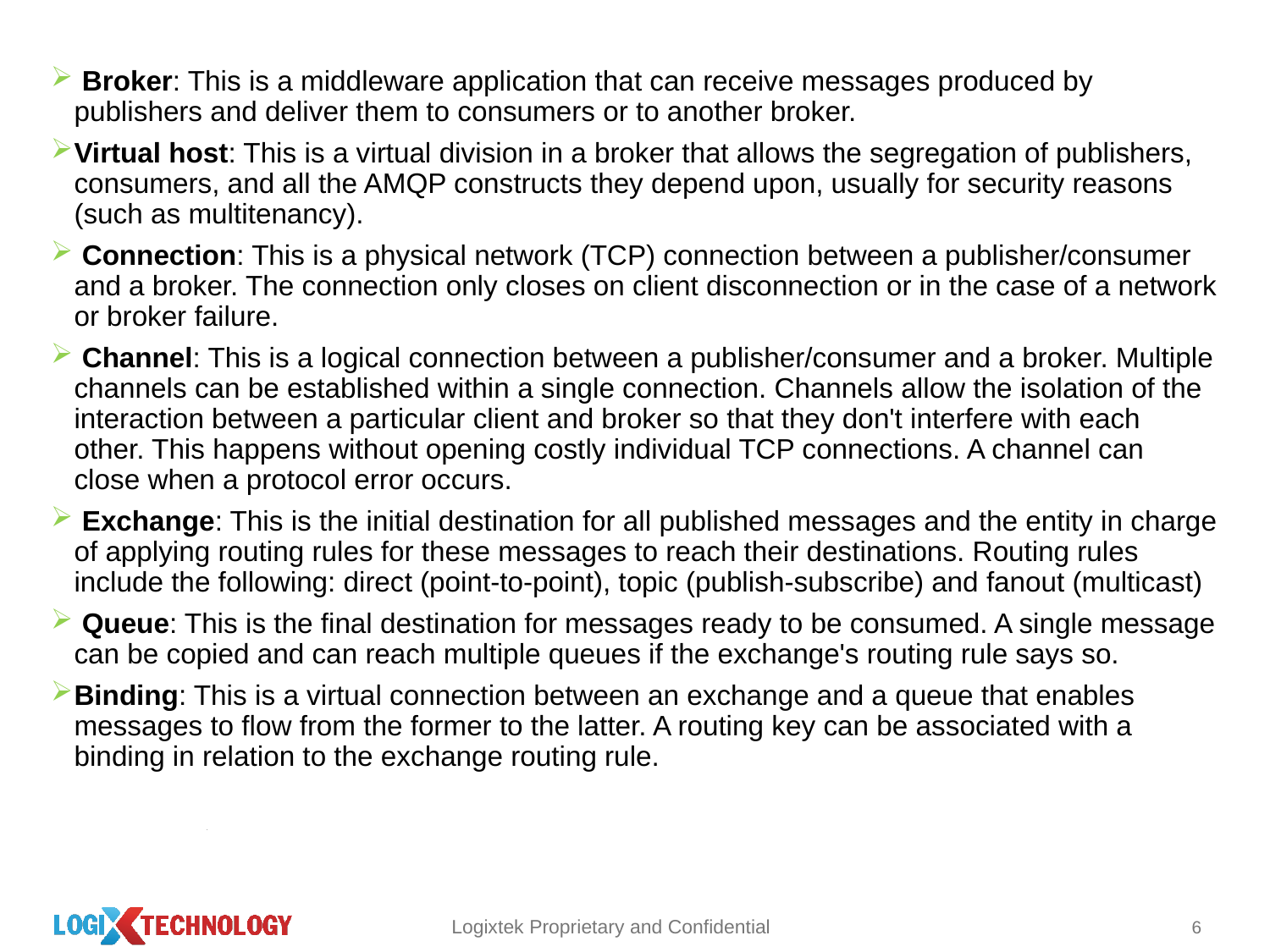

Broker: This is a middleware application that can receive messages produced by publishers and deliver them to consumers or to another broker.
Virtual host: This is a virtual division in a broker that allows the segregation of publishers, consumers, and all the AMQP constructs they depend upon, usually for security reasons (such as multitenancy).
 Connection: This is a physical network (TCP) connection between a publisher/consumer and a broker. The connection only closes on client disconnection or in the case of a network or broker failure.
 Channel: This is a logical connection between a publisher/consumer and a broker. Multiple channels can be established within a single connection. Channels allow the isolation of the interaction between a particular client and broker so that they don't interfere with each other. This happens without opening costly individual TCP connections. A channel can close when a protocol error occurs.
 Exchange: This is the initial destination for all published messages and the entity in charge of applying routing rules for these messages to reach their destinations. Routing rules include the following: direct (point-to-point), topic (publish-subscribe) and fanout (multicast)
 Queue: This is the final destination for messages ready to be consumed. A single message can be copied and can reach multiple queues if the exchange's routing rule says so.
Binding: This is a virtual connection between an exchange and a queue that enables messages to flow from the former to the latter. A routing key can be associated with a binding in relation to the exchange routing rule.
# a